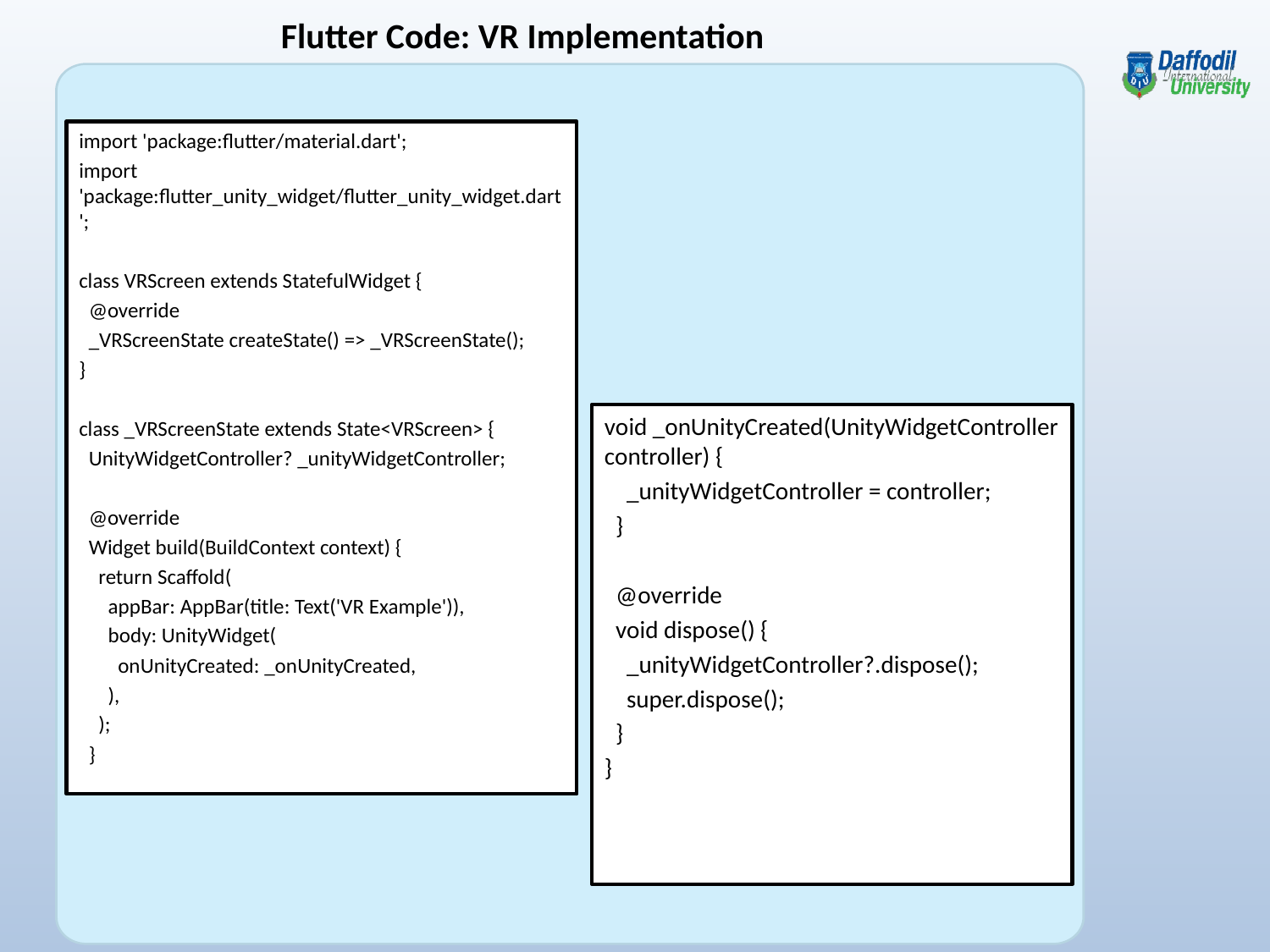

Flutter Code: VR Implementation

import 'package:flutter/material.dart';
import 'package:flutter_unity_widget/flutter_unity_widget.dart';

class VRScreen extends StatefulWidget {
  @override
  _VRScreenState createState() => _VRScreenState();
}

class _VRScreenState extends State<VRScreen> {
  UnityWidgetController? _unityWidgetController;

  @override
  Widget build(BuildContext context) {
    return Scaffold(
      appBar: AppBar(title: Text('VR Example')),
      body: UnityWidget(
        onUnityCreated: _onUnityCreated,
      ),
    );
  }

void _onUnityCreated(UnityWidgetController controller) {
    _unityWidgetController = controller;
  }

  @override
  void dispose() {
    _unityWidgetController?.dispose();
    super.dispose();
  }
}